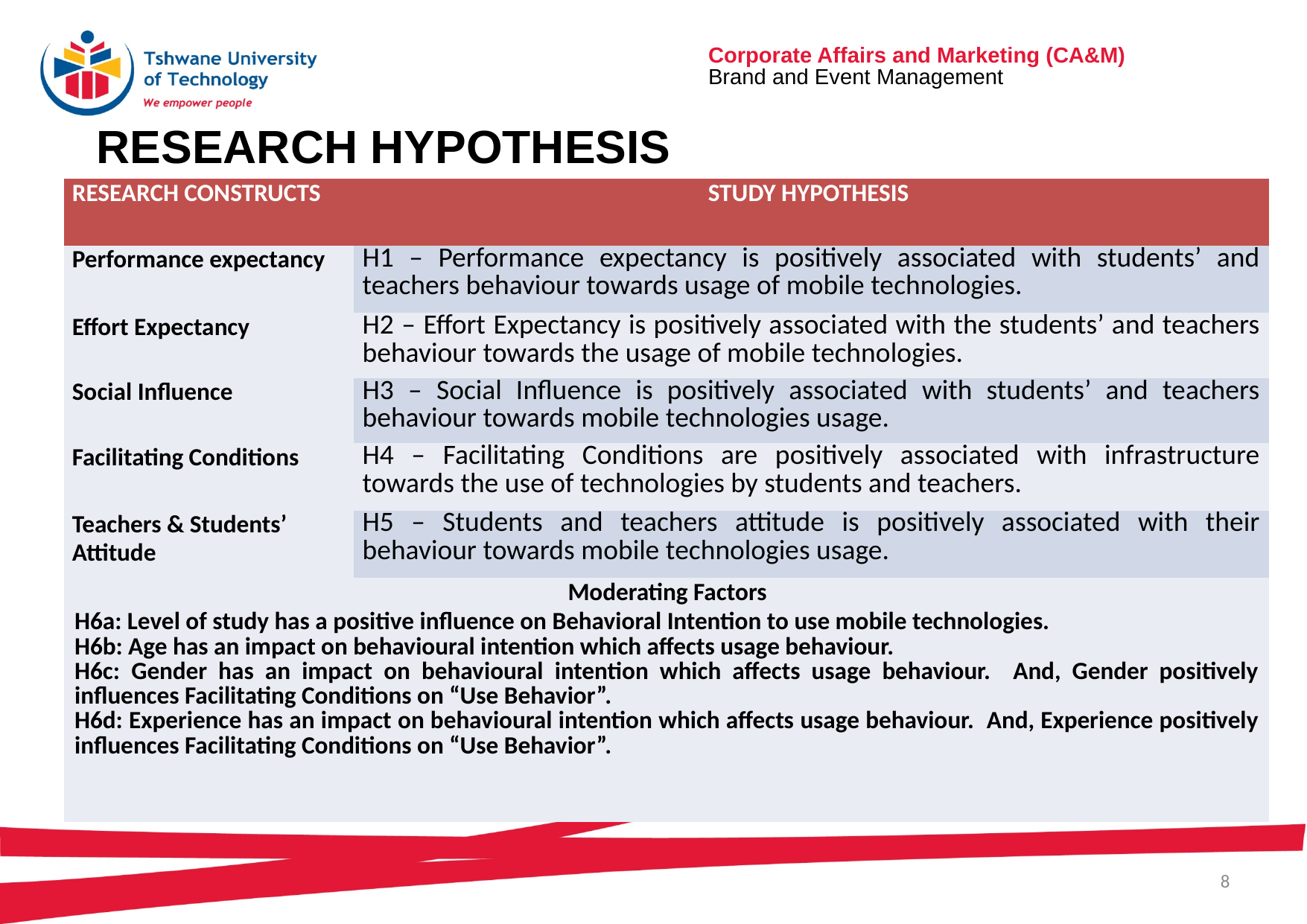

# Research hypothesis
| Research Constructs | Study Hypothesis |
| --- | --- |
| Performance expectancy | H1 – Performance expectancy is positively associated with students’ and teachers behaviour towards usage of mobile technologies. |
| Effort Expectancy | H2 – Effort Expectancy is positively associated with the students’ and teachers behaviour towards the usage of mobile technologies. |
| Social Influence | H3 – Social Influence is positively associated with students’ and teachers behaviour towards mobile technologies usage. |
| Facilitating Conditions | H4 – Facilitating Conditions are positively associated with infrastructure towards the use of technologies by students and teachers. |
| Teachers & Students’ Attitude | H5 – Students and teachers attitude is positively associated with their behaviour towards mobile technologies usage. |
| Moderating Factors |  |
| H6a: Level of study has a positive influence on Behavioral Intention to use mobile technologies. H6b: Age has an impact on behavioural intention which affects usage behaviour. H6c: Gender has an impact on behavioural intention which affects usage behaviour. And, Gender positively influences Facilitating Conditions on “Use Behavior”. H6d: Experience has an impact on behavioural intention which affects usage behaviour. And, Experience positively influences Facilitating Conditions on “Use Behavior”. |  |
8